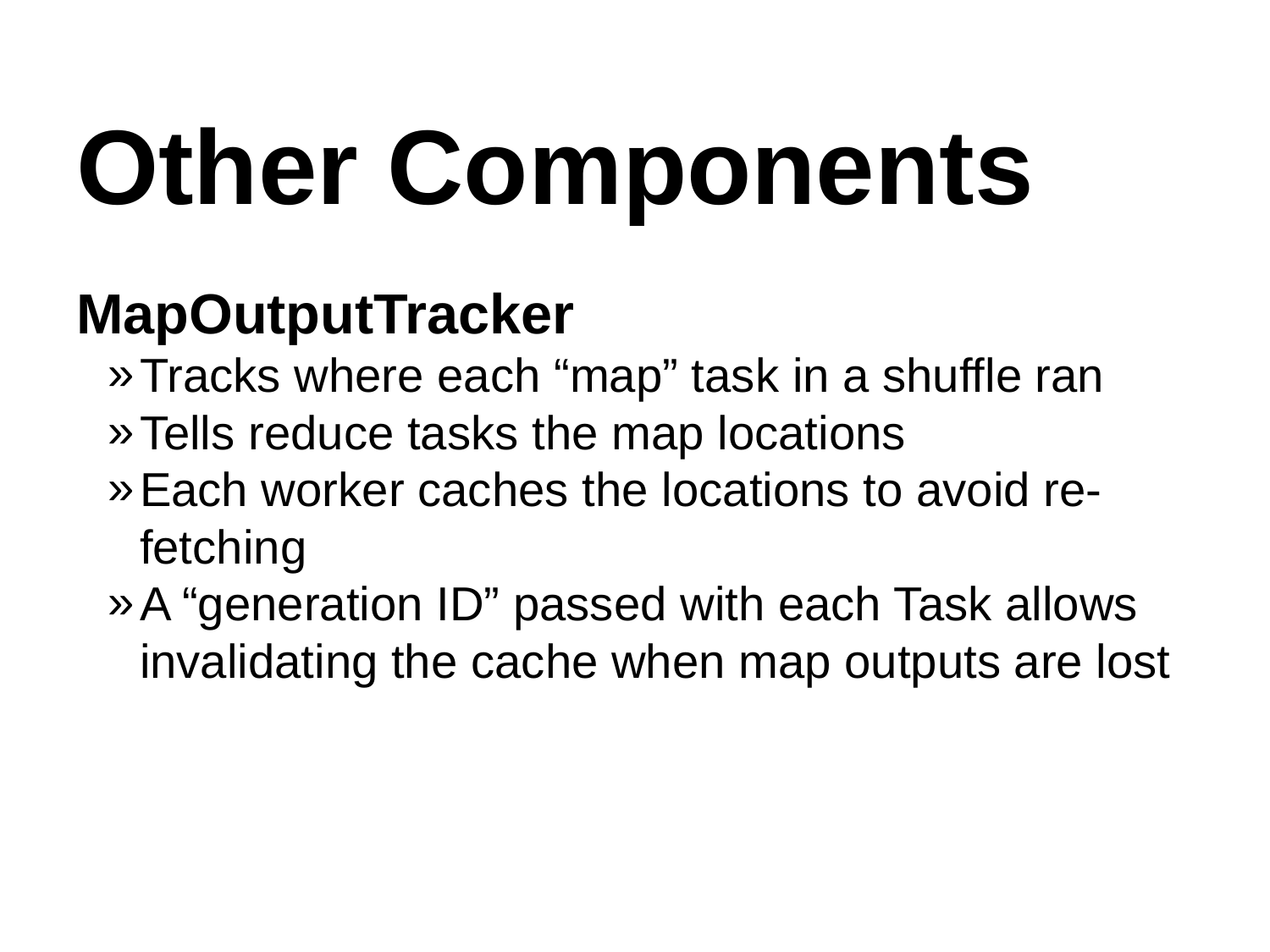

# Other Components
MapOutputTracker
Tracks where each “map” task in a shuffle ran
Tells reduce tasks the map locations
Each worker caches the locations to avoid re-fetching
A “generation ID” passed with each Task allows invalidating the cache when map outputs are lost